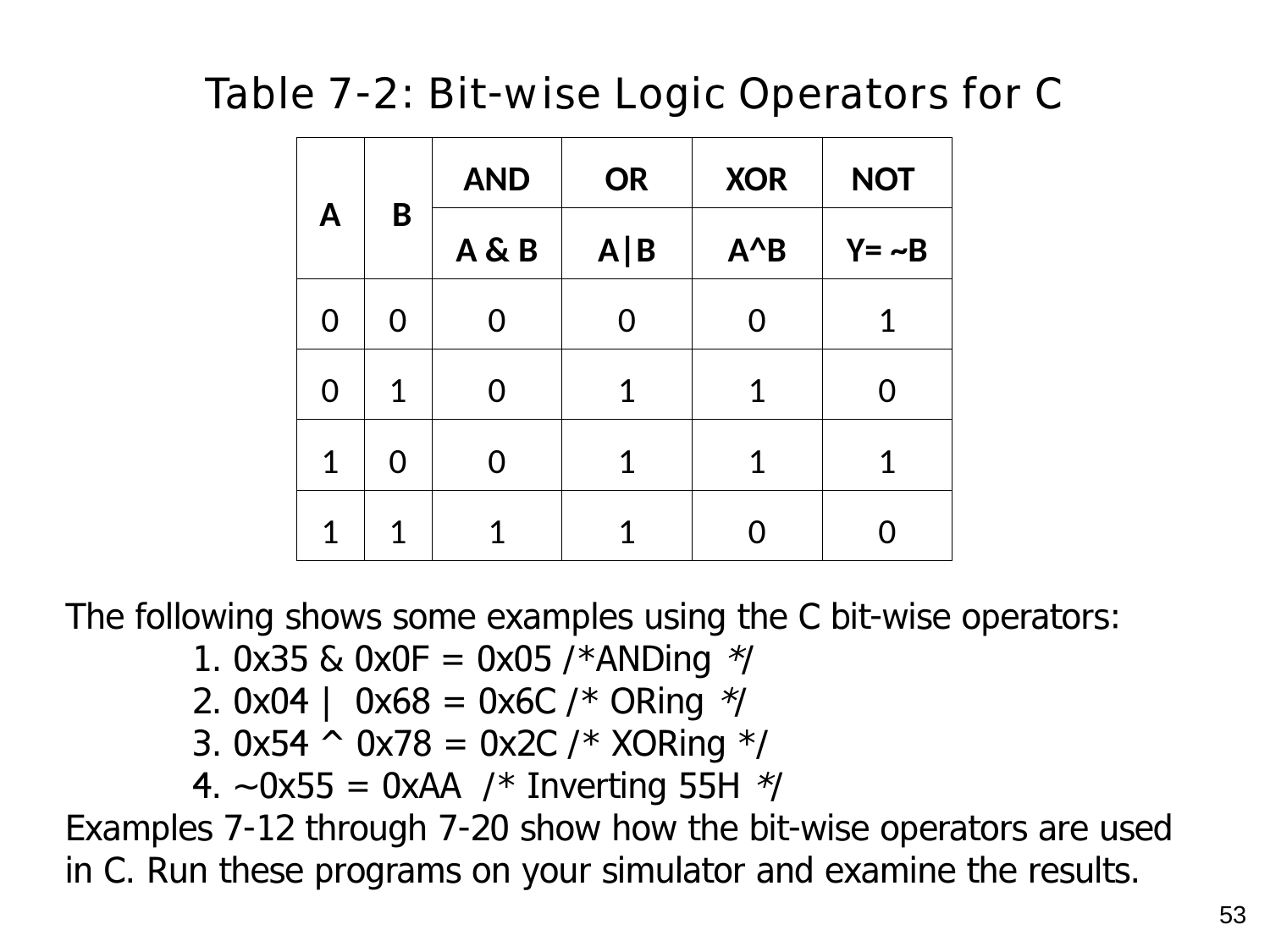

# Table 7-2: Bit-wise Logic Operators for C
| A | B | AND | OR | XOR | NOT |
| --- | --- | --- | --- | --- | --- |
|  |  | A & B | A|B | A^B | Y= ~B |
| 0 | 0 | 0 | 0 | 0 | 1 |
| 0 | 1 | 0 | 1 | 1 | 0 |
| 1 | 0 | 0 | 1 | 1 | 1 |
| 1 | 1 | 1 | 1 | 0 | 0 |
The following shows some examples using the C bit-wise operators:
	1. 0x35 & 0x0F = 0x05 /*ANDing */
	2. 0x04 |  0x68 = 0x6C /* ORing */
	3. 0x54 ^ 0x78 = 0x2C /* XORing */
	4. ~0x55 = 0xAA  /* Inverting 55H */
Examples 7-12 through 7-20 show how the bit-wise operators are used in C. Run these programs on your simulator and examine the results.
53